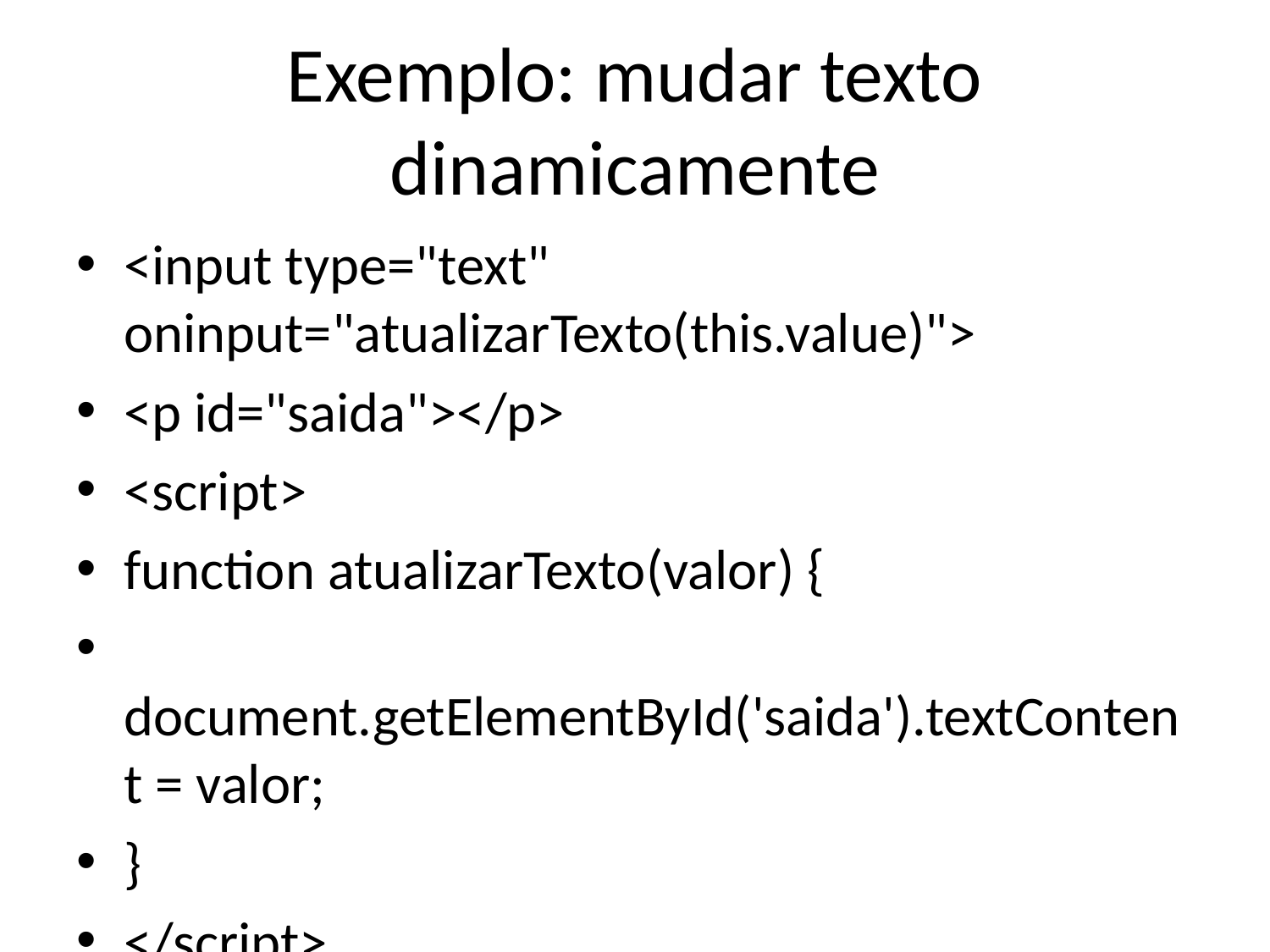

# Exemplo: mudar texto dinamicamente
<input type="text" oninput="atualizarTexto(this.value)">
<p id="saida"></p>
<script>
function atualizarTexto(valor) {
  document.getElementById('saida').textContent = valor;
}
</script>